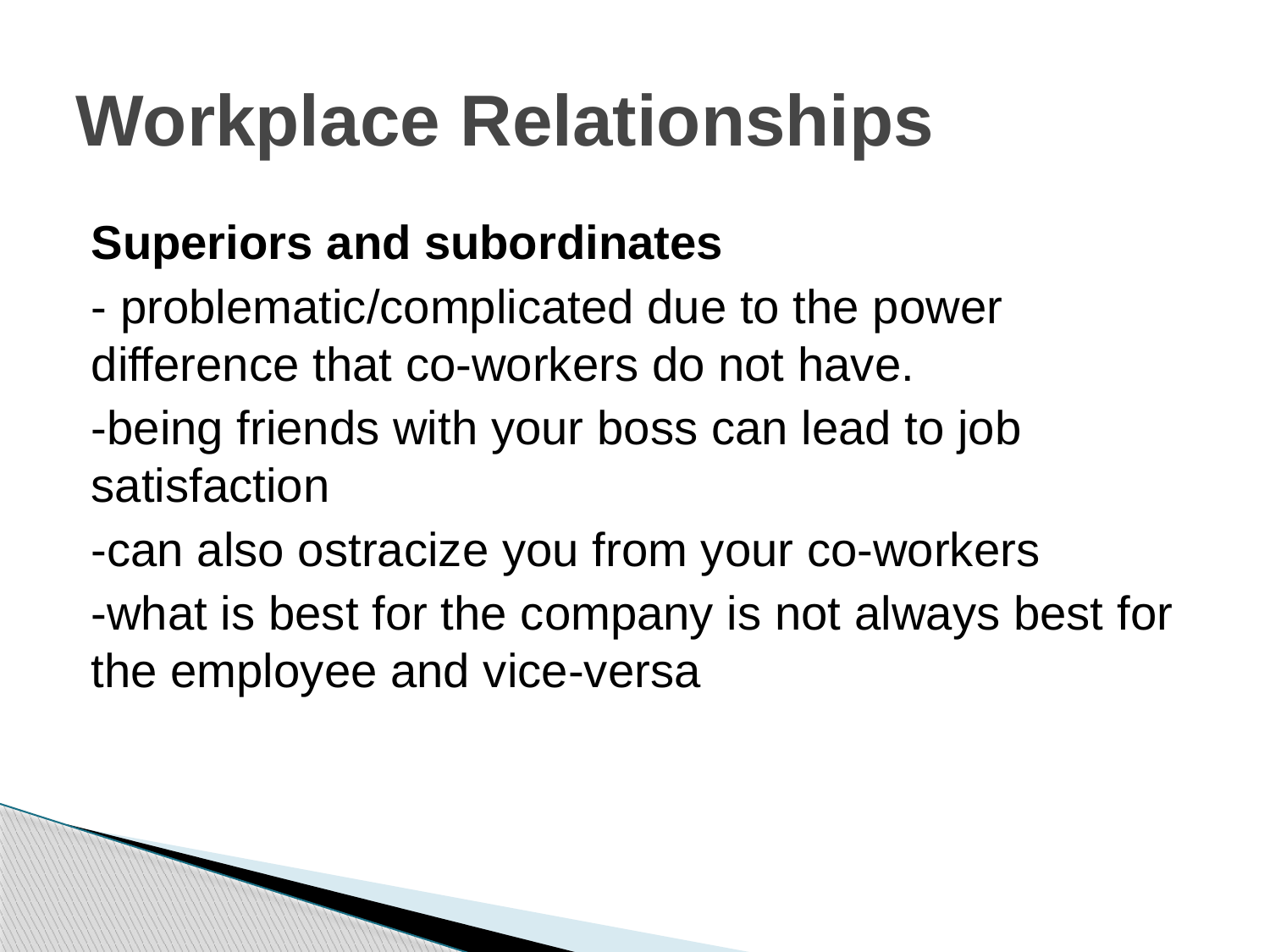

# Workplace Relationships
Superiors and subordinates
- problematic/complicated due to the power difference that co-workers do not have.
-being friends with your boss can lead to job satisfaction
-can also ostracize you from your co-workers
-what is best for the company is not always best for the employee and vice-versa